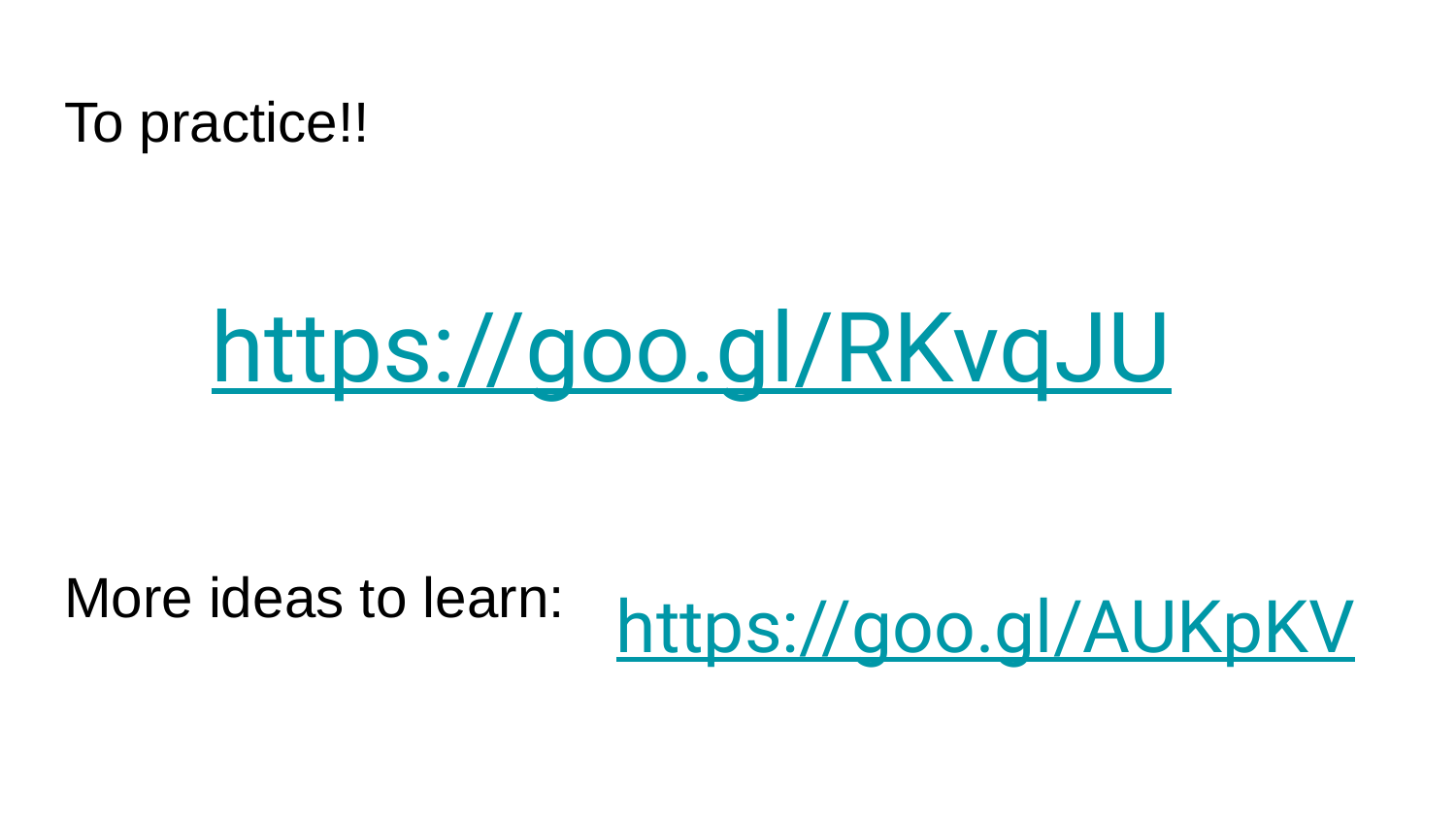

# To practice!!

More ideas to learn:
https://goo.gl/RKvqJU

https://goo.gl/AUKpKV